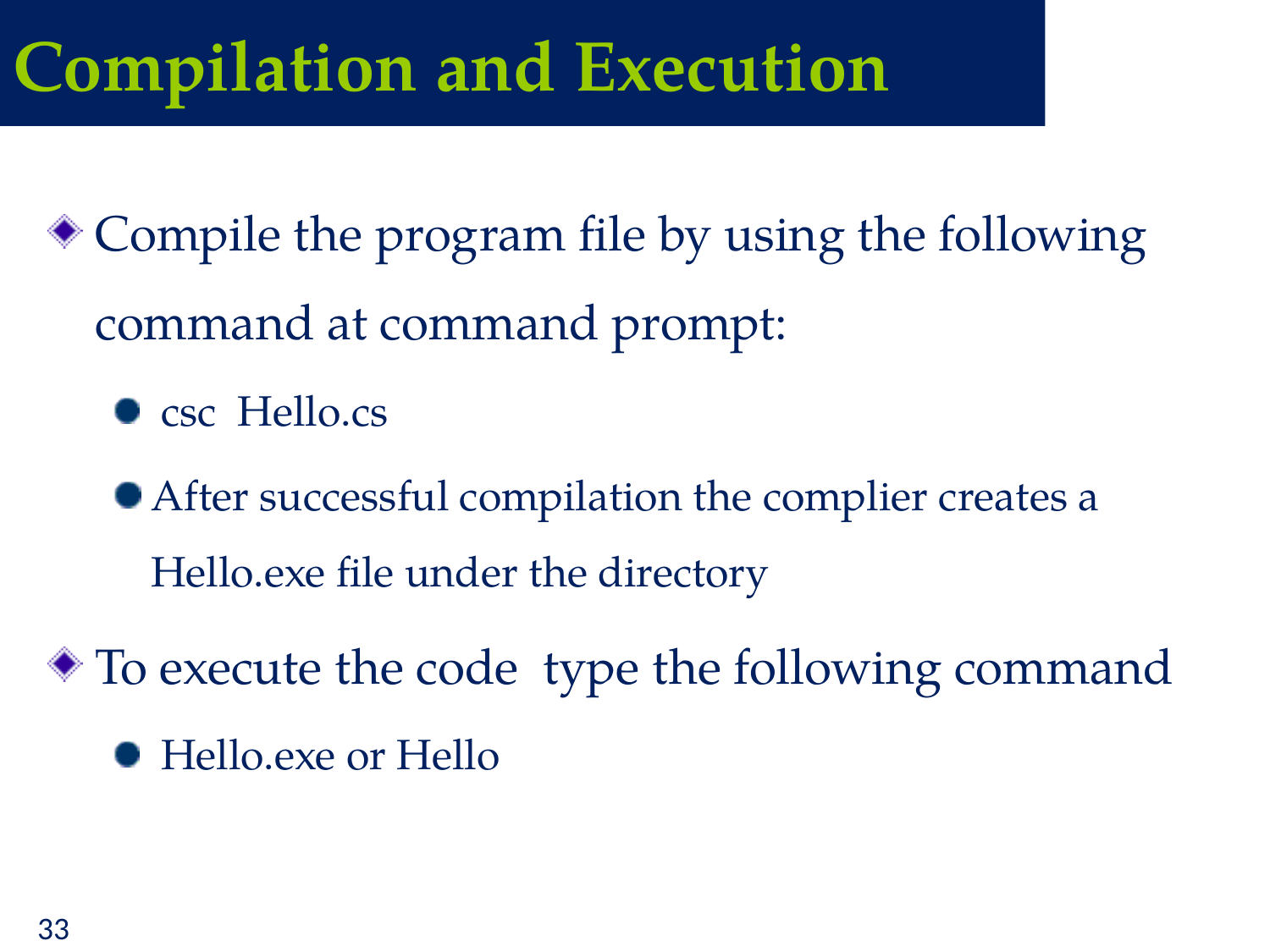

# Compilation and Execution
Compile the program file by using the following command at command prompt:
 csc  Hello.cs
After successful compilation the complier creates a Hello.exe file under the directory
To execute the code  type the following command
 Hello.exe or Hello
33